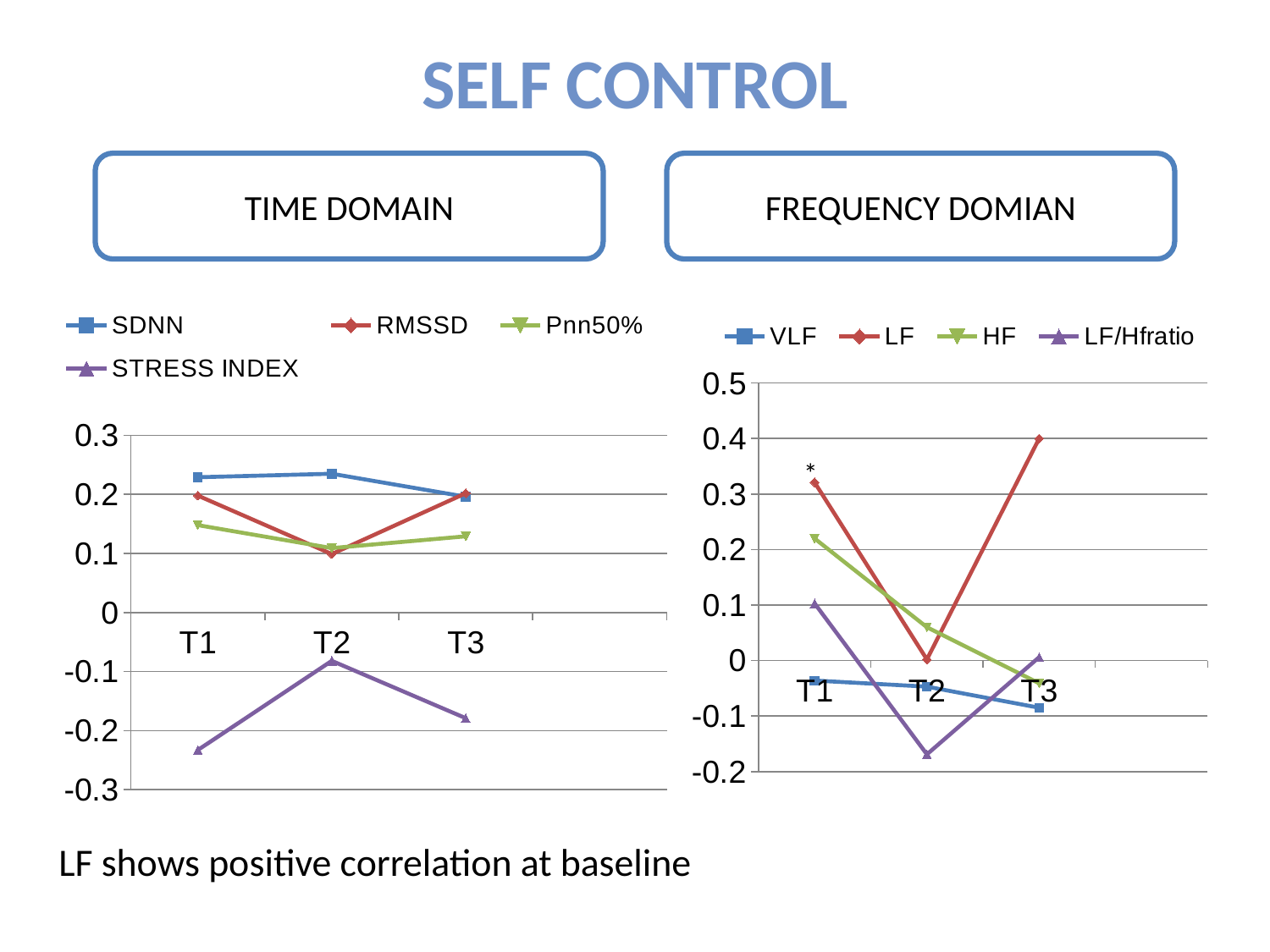

SELF CONTROL
TIME DOMAIN
FREQUENCY DOMIAN

### Chart

| Category | SDNN | RMSSD | Pnn50% | STRESS INDEX |
|---|---|---|---|---|
| T1 | 0.229 | 0.198 | 0.148 | -0.233 |
| T2 | 0.235 | 0.099 | 0.109 | -0.082 |
| T3 | 0.196 | 0.202 | 0.129 | -0.179 |

### Chart

| Category | VLF | LF | HF | LF/Hfratio |
|---|---|---|---|---|
| T1 | -0.036 | 0.321 | 0.22 | 0.103 |
| T2 | -0.047 | 0.002 | 0.06 | -0.169 |
| T3 | -0.085 | 0.4 | -0.041 | 0.006 |
*
LF shows positive correlation at baseline
SD2 shows positive correlation at T3